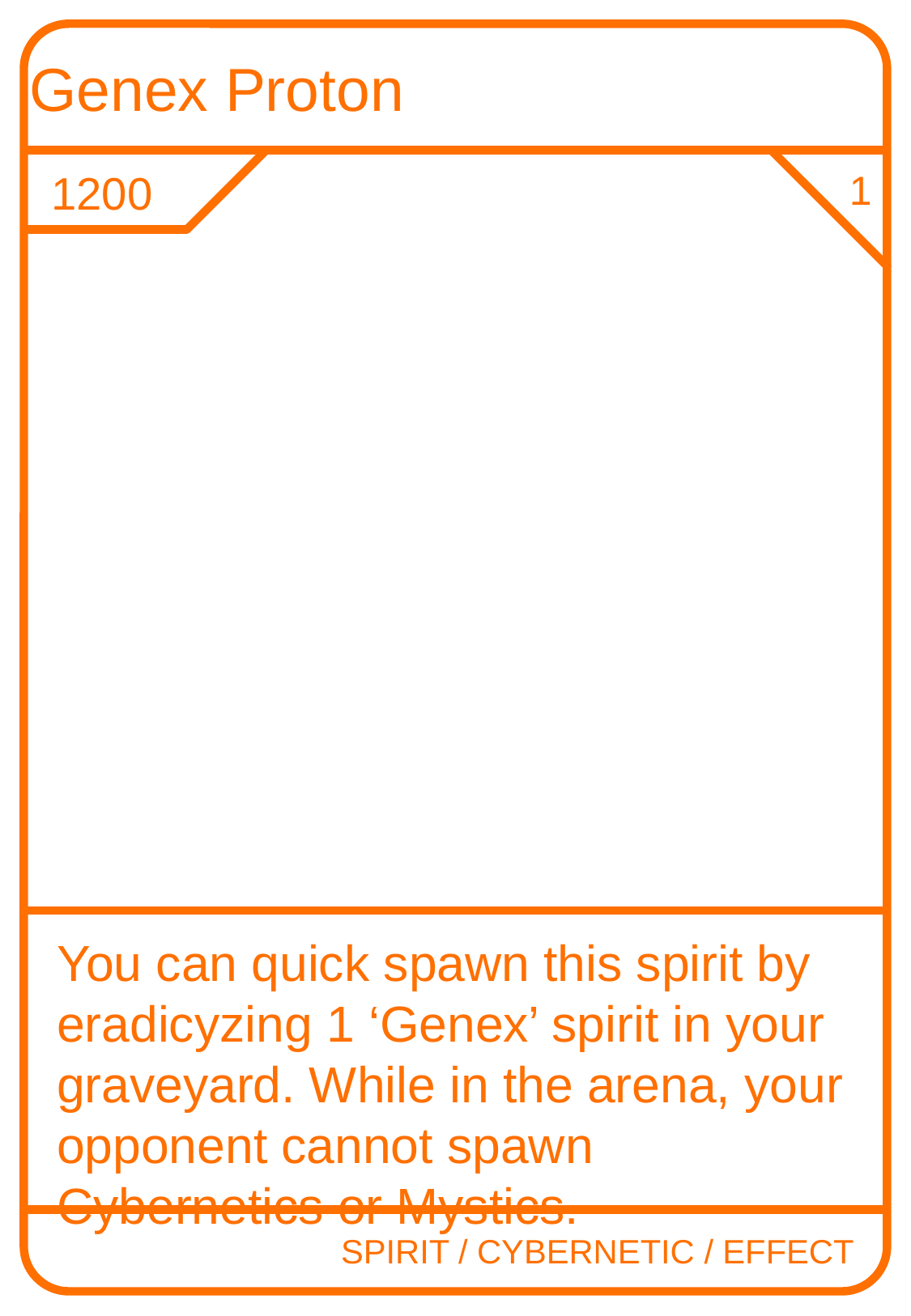

Genex Proton
1200
1
You can quick spawn this spirit by eradicyzing 1 ‘Genex’ spirit in your graveyard. While in the arena, your opponent cannot spawn Cybernetics or Mystics.
SPIRIT / CYBERNETIC / EFFECT